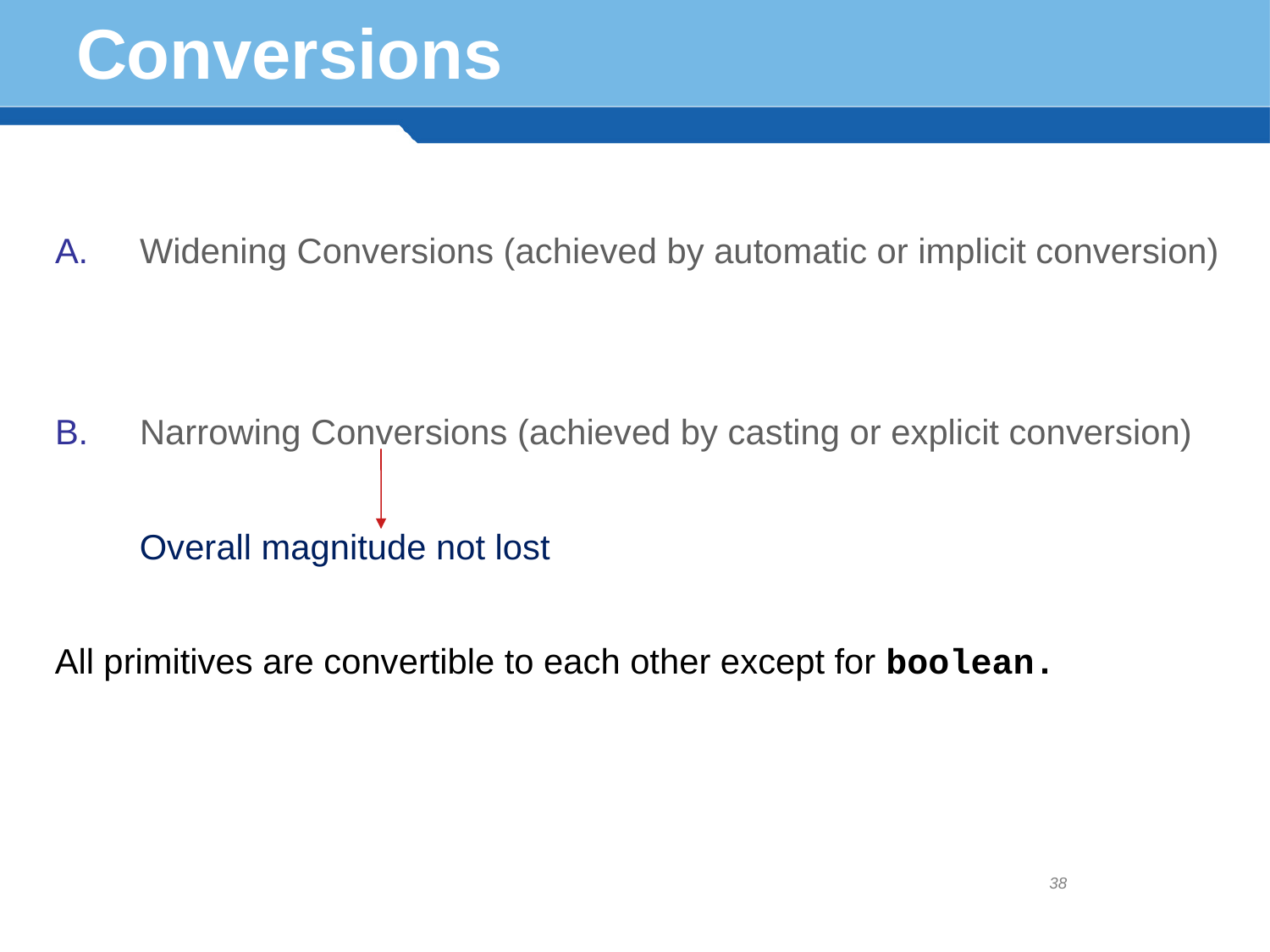

# Conversions

Widening Conversions (achieved by automatic or implicit conversion)

Narrowing Conversions (achieved by casting or explicit conversion)

Overall magnitude not lost
All primitives are convertible to each other except for boolean.
38